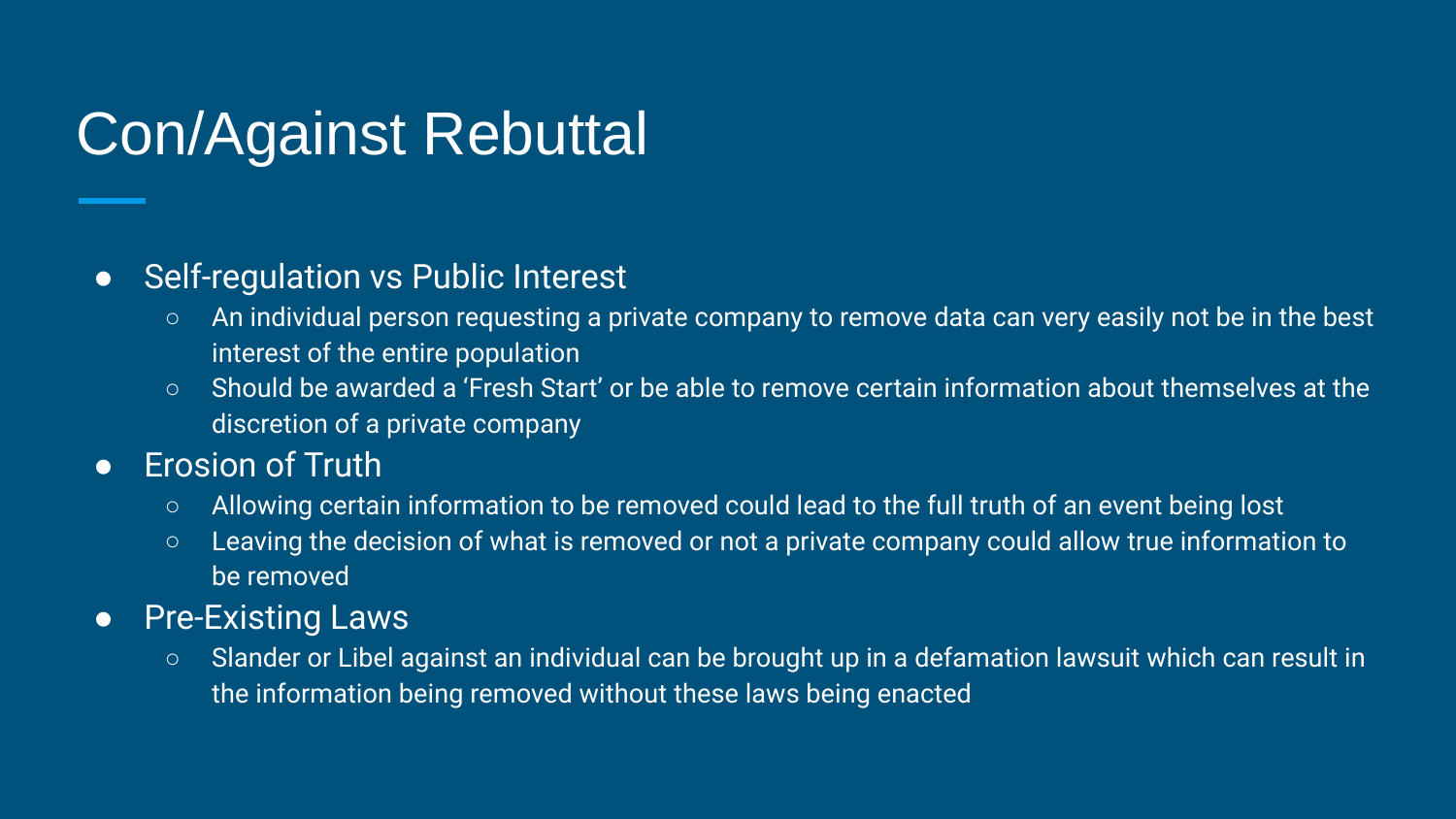

# Con/Against Rebuttal
Self-regulation vs Public Interest
An individual person requesting a private company to remove data can very easily not be in the best interest of the entire population
Should be awarded a ‘Fresh Start’ or be able to remove certain information about themselves at the discretion of a private company
Erosion of Truth
Allowing certain information to be removed could lead to the full truth of an event being lost
Leaving the decision of what is removed or not a private company could allow true information to be removed
Pre-Existing Laws
Slander or Libel against an individual can be brought up in a defamation lawsuit which can result in the information being removed without these laws being enacted